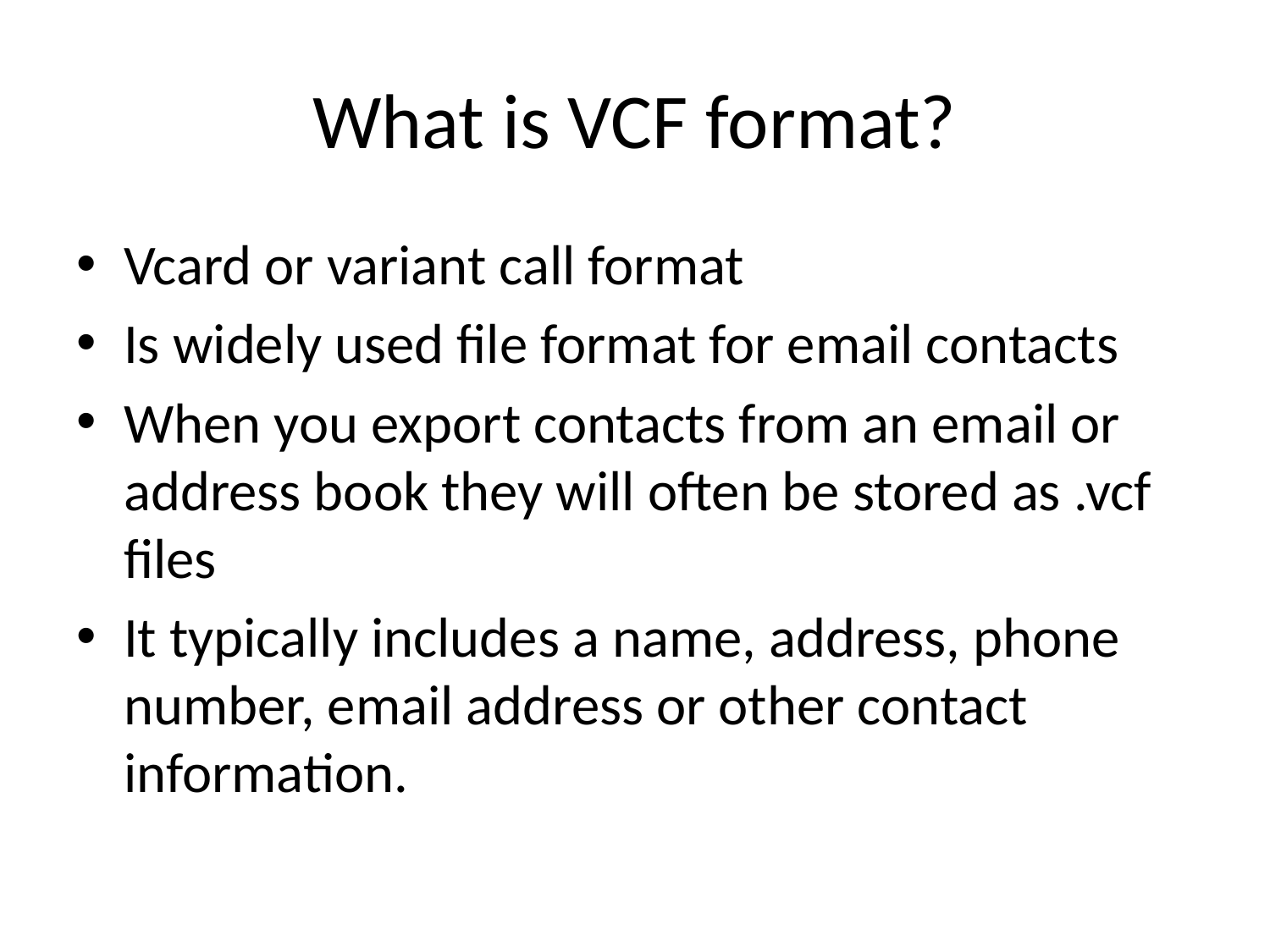

# What is VCF format?
Vcard or variant call format
Is widely used file format for email contacts
When you export contacts from an email or address book they will often be stored as .vcf files
It typically includes a name, address, phone number, email address or other contact information.